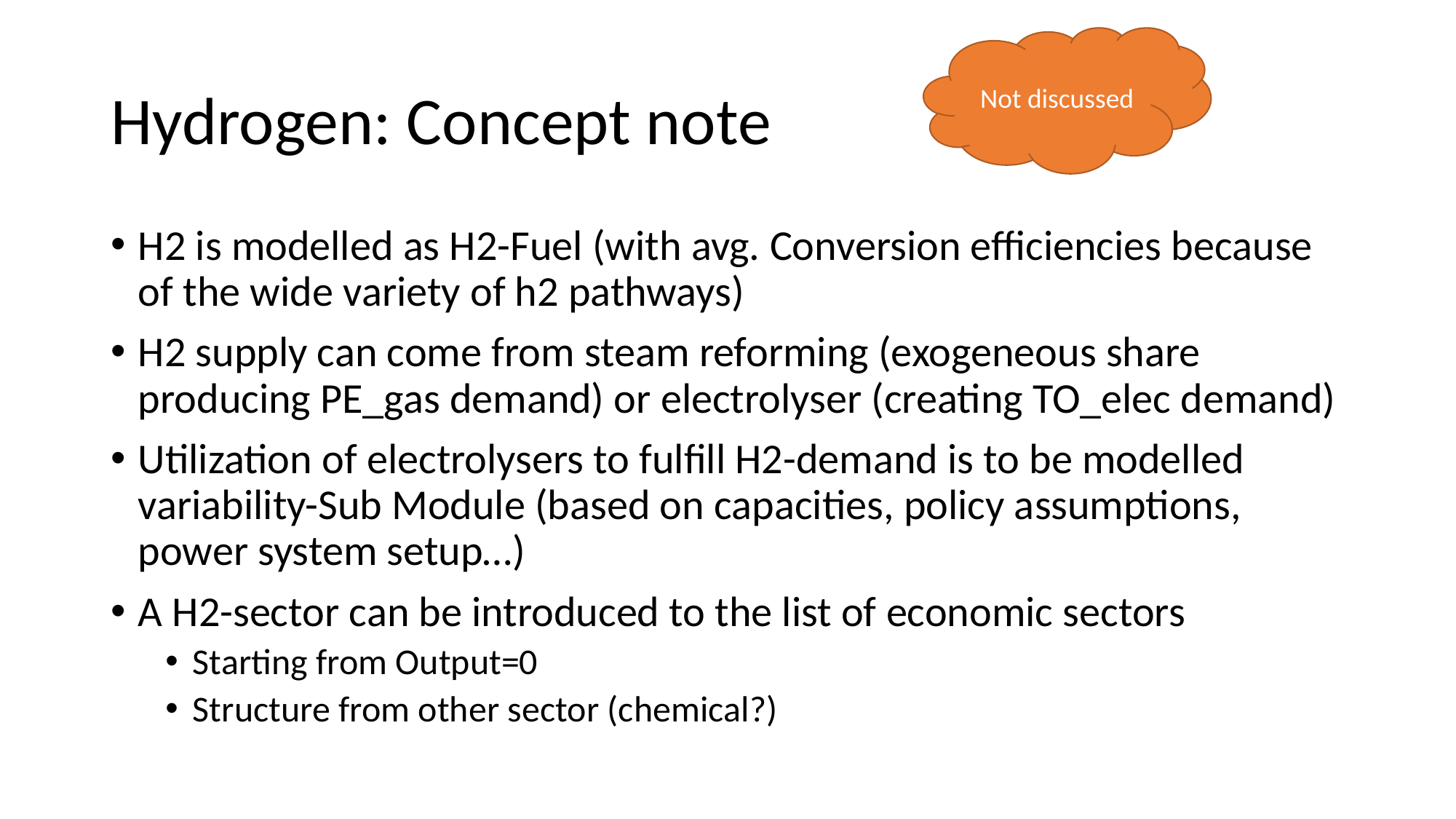

Not discussed
# Hydrogen: Concept note
H2 is modelled as H2-Fuel (with avg. Conversion efficiencies because of the wide variety of h2 pathways)
H2 supply can come from steam reforming (exogeneous share producing PE_gas demand) or electrolyser (creating TO_elec demand)
Utilization of electrolysers to fulfill H2-demand is to be modelled variability-Sub Module (based on capacities, policy assumptions, power system setup…)
A H2-sector can be introduced to the list of economic sectors
Starting from Output=0
Structure from other sector (chemical?)